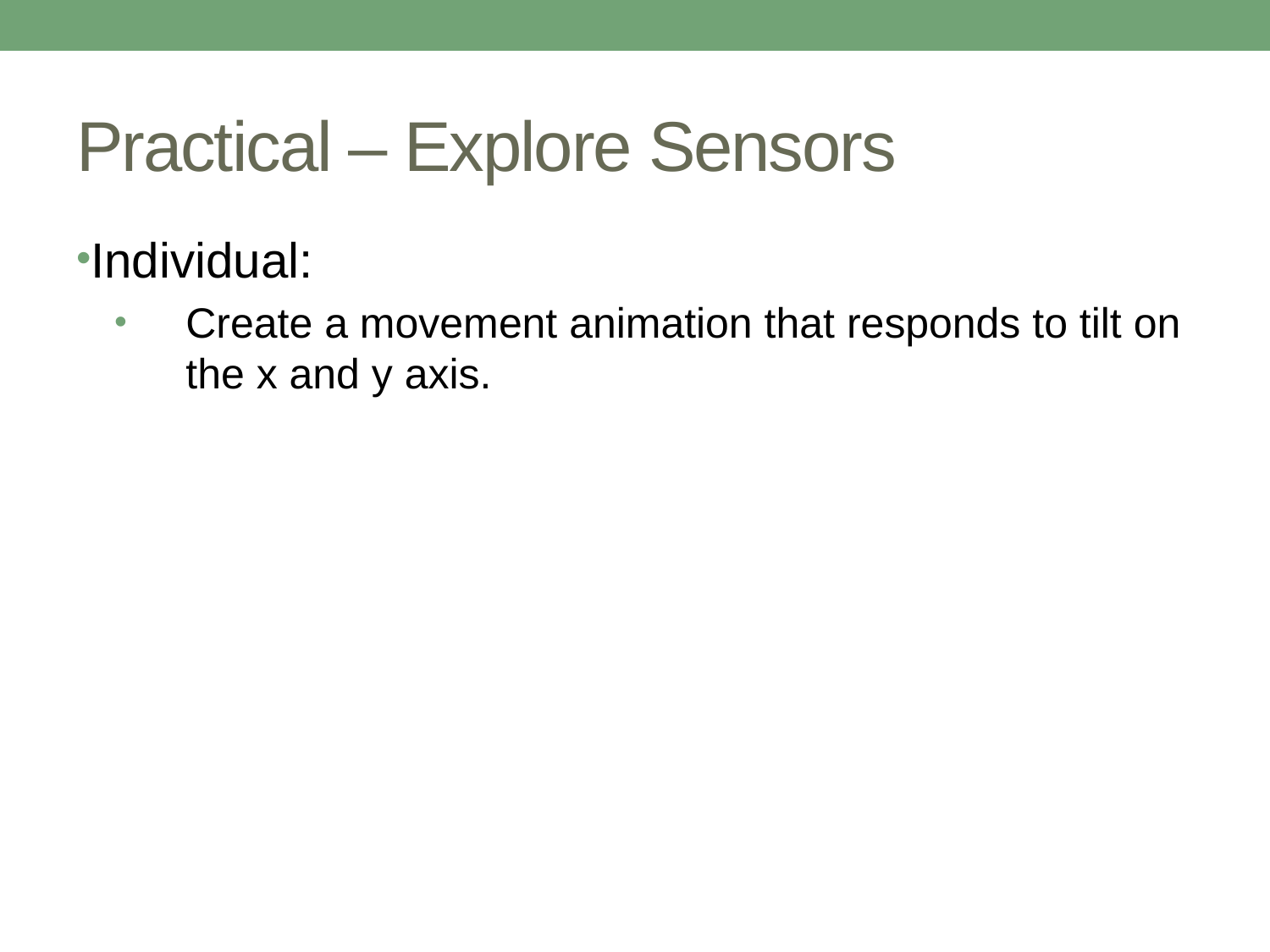

# Practical – Explore Sensors
Individual:
Create a movement animation that responds to tilt on the x and y axis.